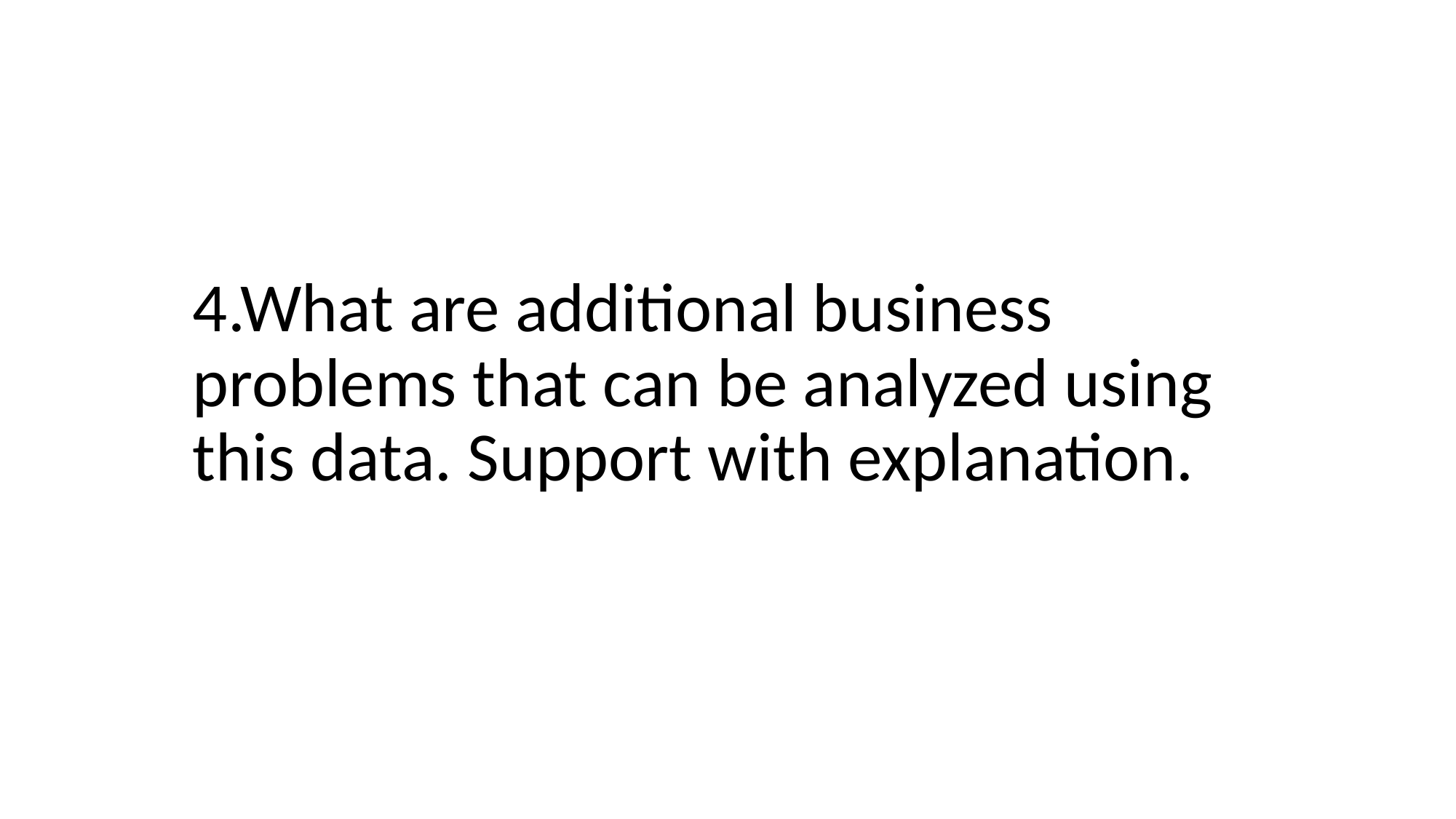

# 4.What are additional business problems that can be analyzed using this data. Support with explanation.